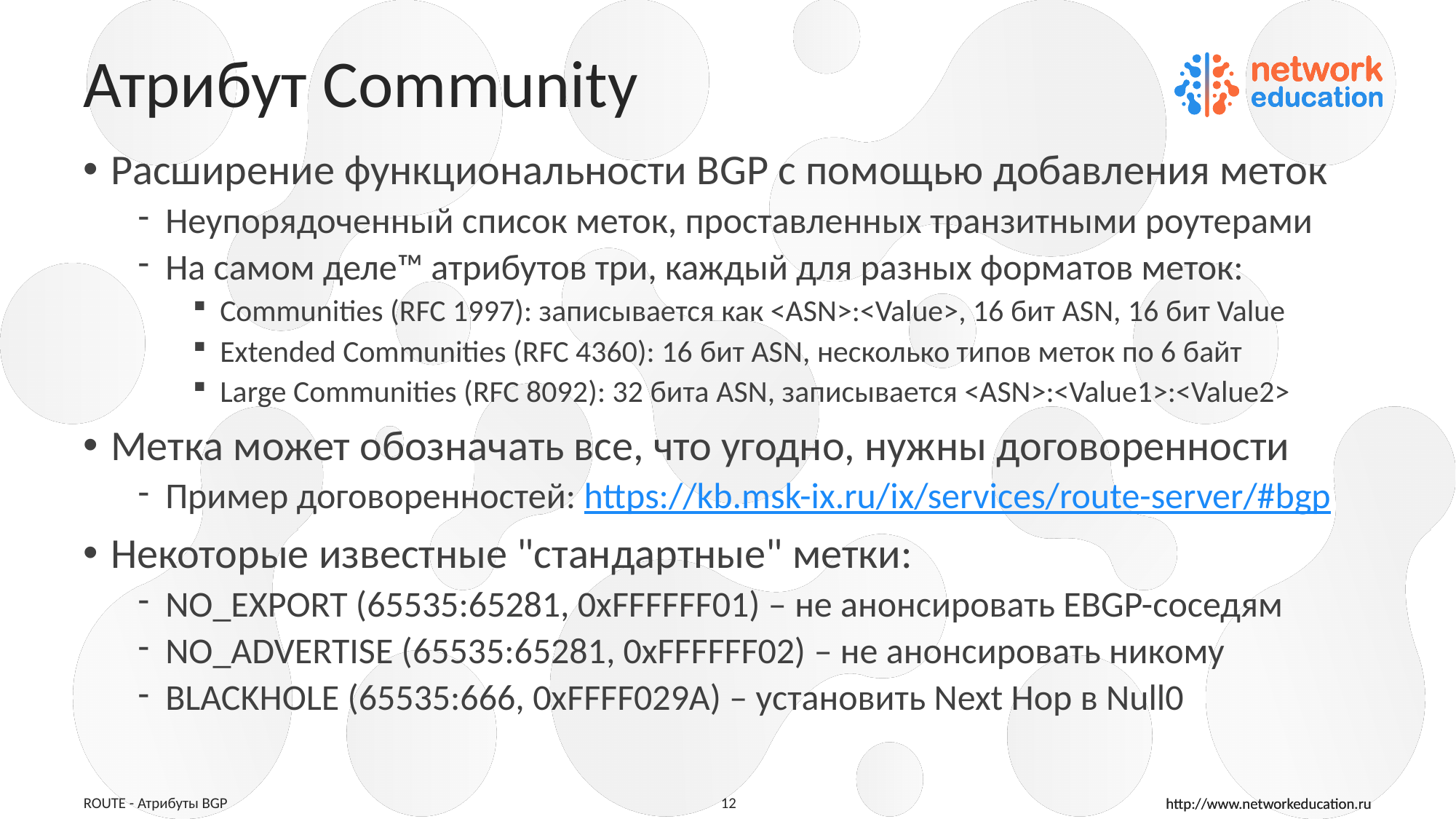

# Атрибут Community
Расширение функциональности BGP с помощью добавления меток
Неупорядоченный список меток, проставленных транзитными роутерами
На самом деле™ атрибутов три, каждый для разных форматов меток:
Communities (RFC 1997): записывается как <ASN>:<Value>, 16 бит ASN, 16 бит Value
Extended Communities (RFC 4360): 16 бит ASN, несколько типов меток по 6 байт
Large Communities (RFC 8092): 32 бита ASN, записывается <ASN>:<Value1>:<Value2>
Метка может обозначать все, что угодно, нужны договоренности
Пример договоренностей: https://kb.msk-ix.ru/ix/services/route-server/#bgp
Некоторые известные "стандартные" метки:
NO_EXPORT (65535:65281‬, 0xFFFFFF01) – не анонсировать EBGP-соседям
NO_ADVERTISE (65535:65281‬, 0xFFFFFF02) – не анонсировать никому
BLACKHOLE (65535:666‬, 0xFFFF029A) – установить Next Hop в Null0
ROUTE - Атрибуты BGP